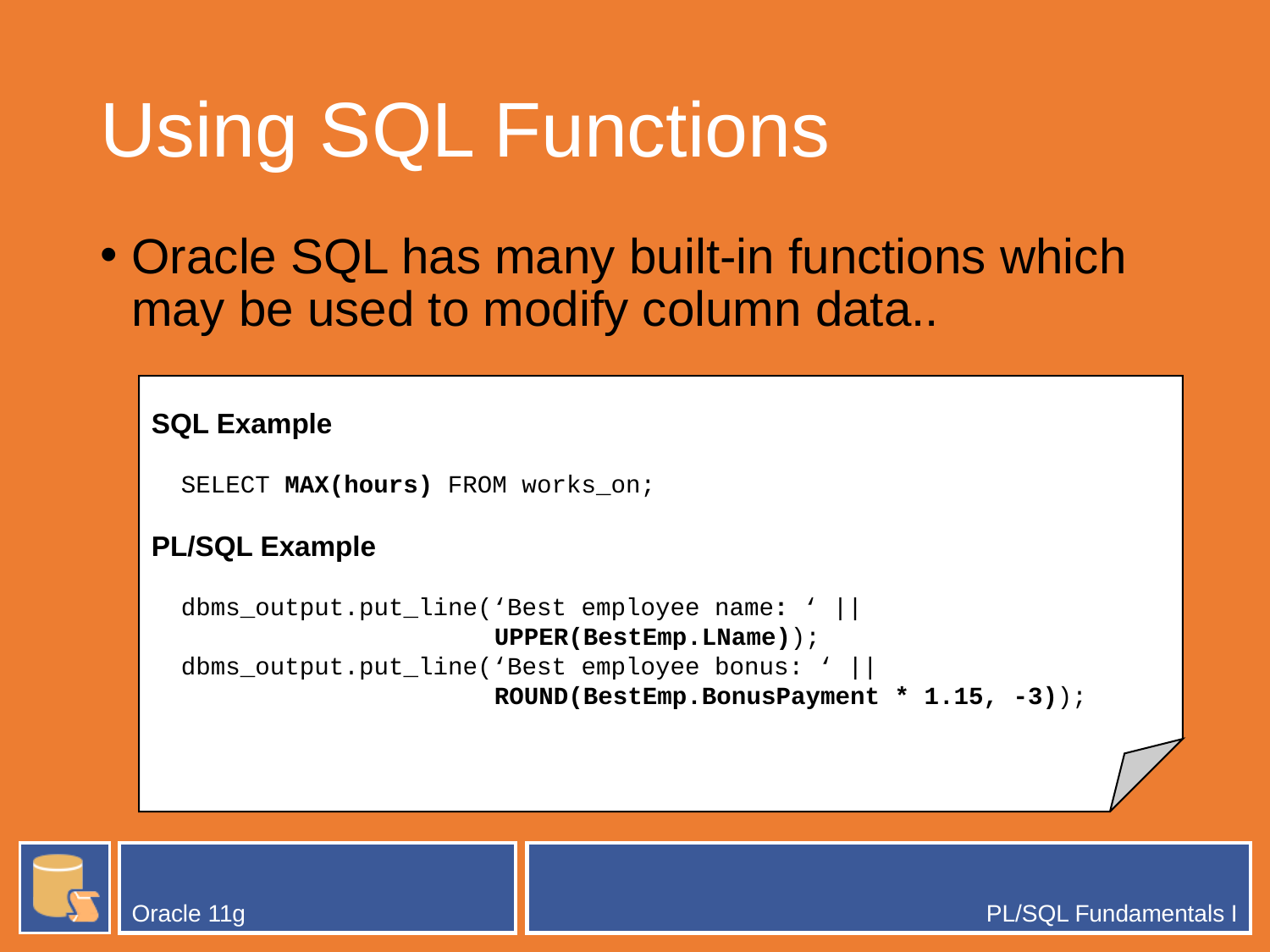

# Using SQL Functions
Oracle SQL has many built-in functions which may be used to modify column data..

SQL Example

  SELECT MAX(hours) FROM works_on;

PL/SQL Example

  dbms_output.put_line(‘Best employee name: ‘ || 					      UPPER(BestEmp.LName));
  dbms_output.put_line(‘Best employee bonus: ‘ ||
		      ROUND(BestEmp.BonusPayment * 1.15, -3));